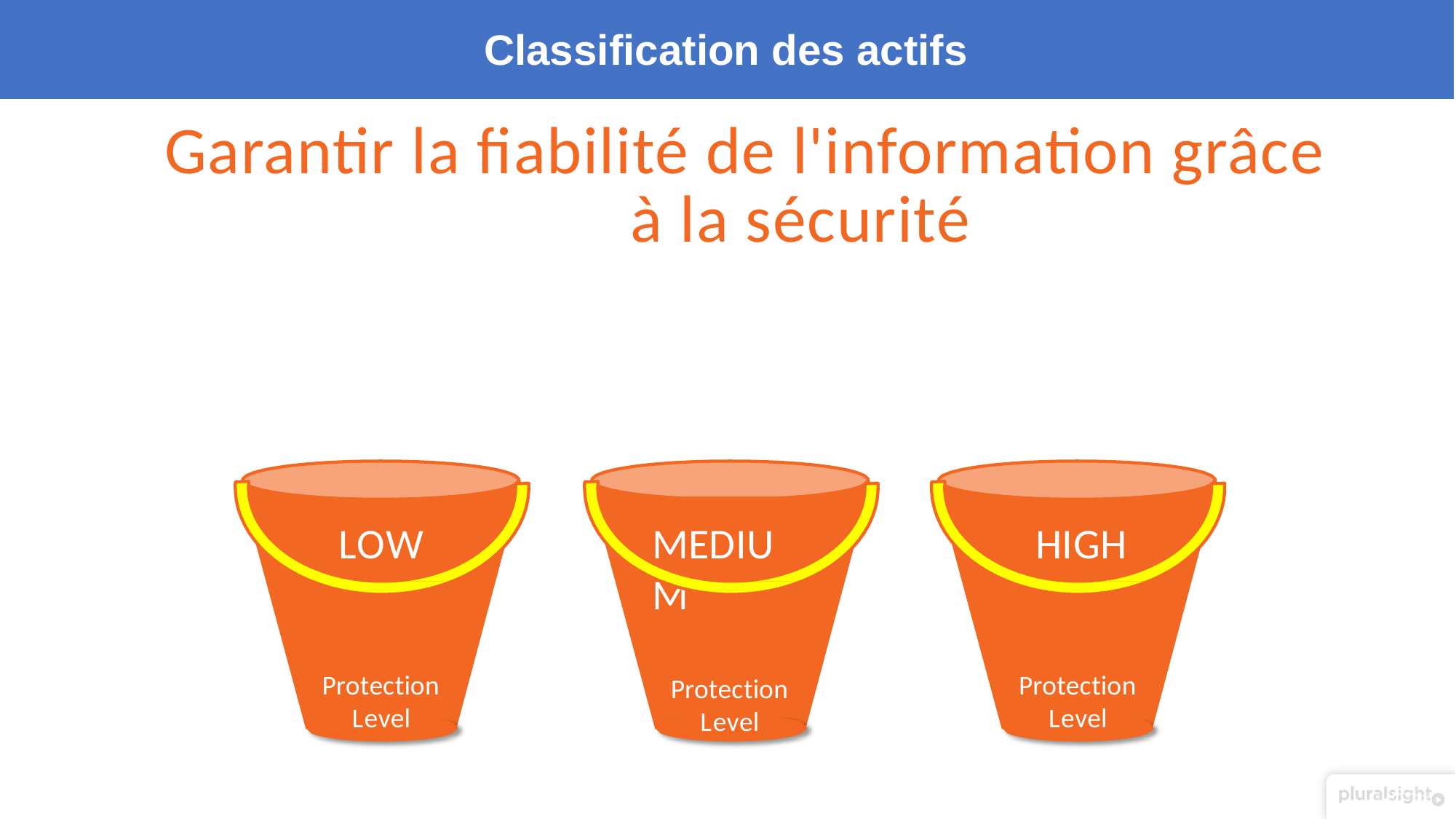

Classification des actifs

# Garantir la fiabilité de l'information grâce à la sécurité

LOW
MEDIUM
HIGH
Protection Level
Protection Level
Protection
Level